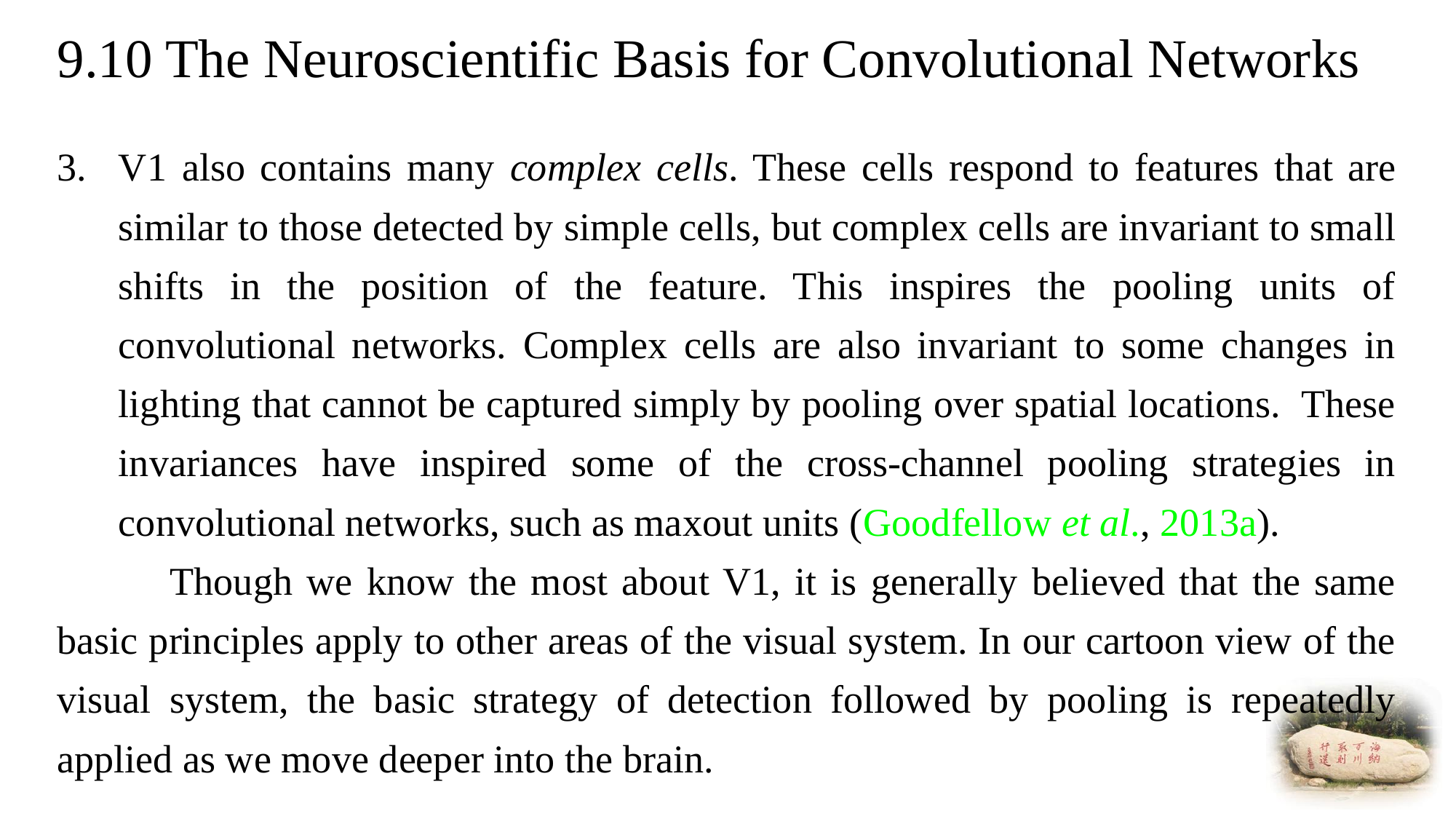

# 9.10 The Neuroscientific Basis for Convolutional Networks
V1 also contains many complex cells. These cells respond to features that are similar to those detected by simple cells, but complex cells are invariant to small shifts in the position of the feature. This inspires the pooling units of convolutional networks. Complex cells are also invariant to some changes in lighting that cannot be captured simply by pooling over spatial locations.  These invariances have inspired some of the cross-channel pooling strategies in convolutional networks, such as maxout units (Goodfellow et al., 2013a).
        Though we know the most about V1, it is generally believed that the same basic principles apply to other areas of the visual system. In our cartoon view of the visual system, the basic strategy of detection followed by pooling is repeatedly applied as we move deeper into the brain.